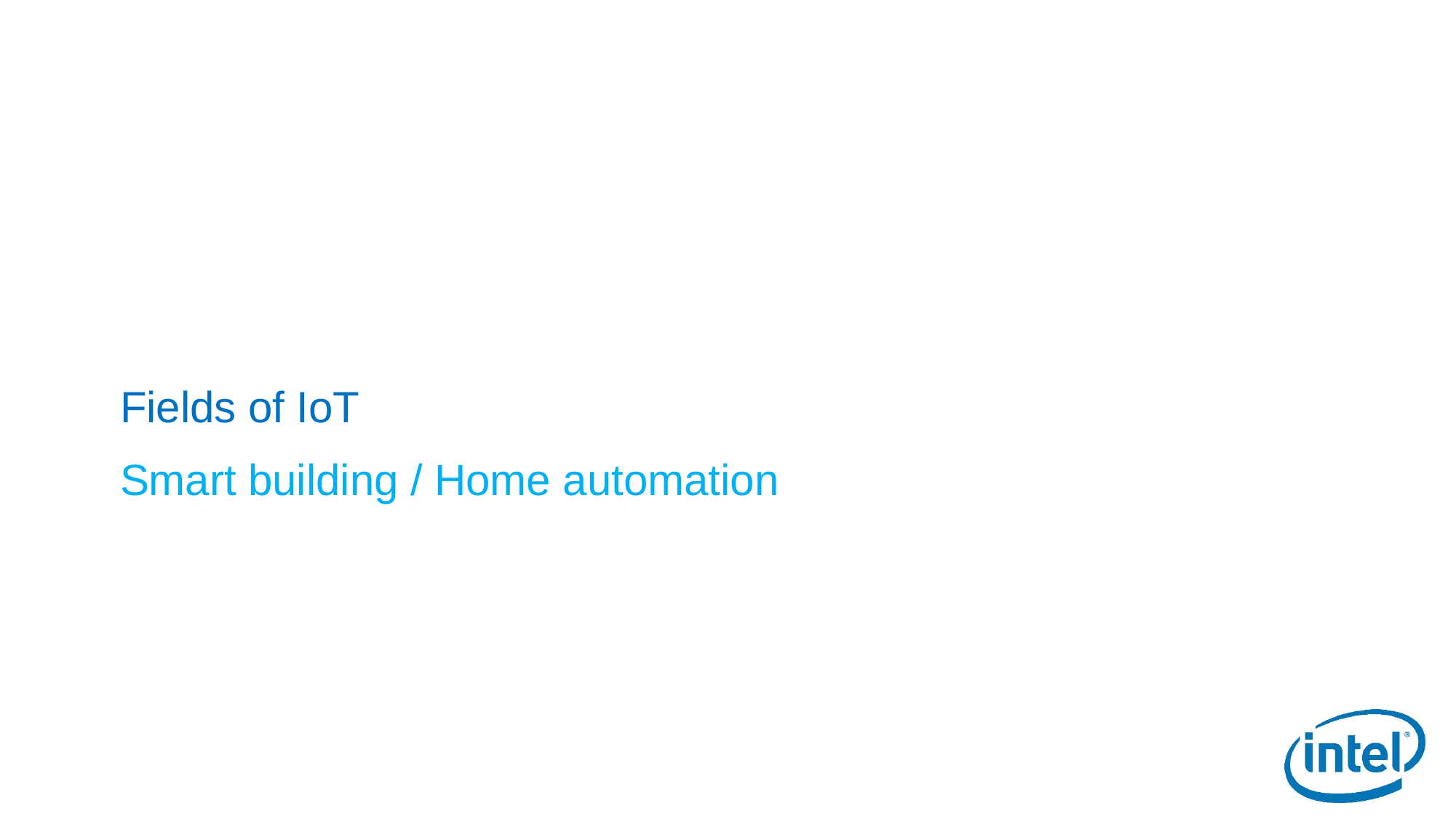

Fields of IoT
Smart building / Home automation